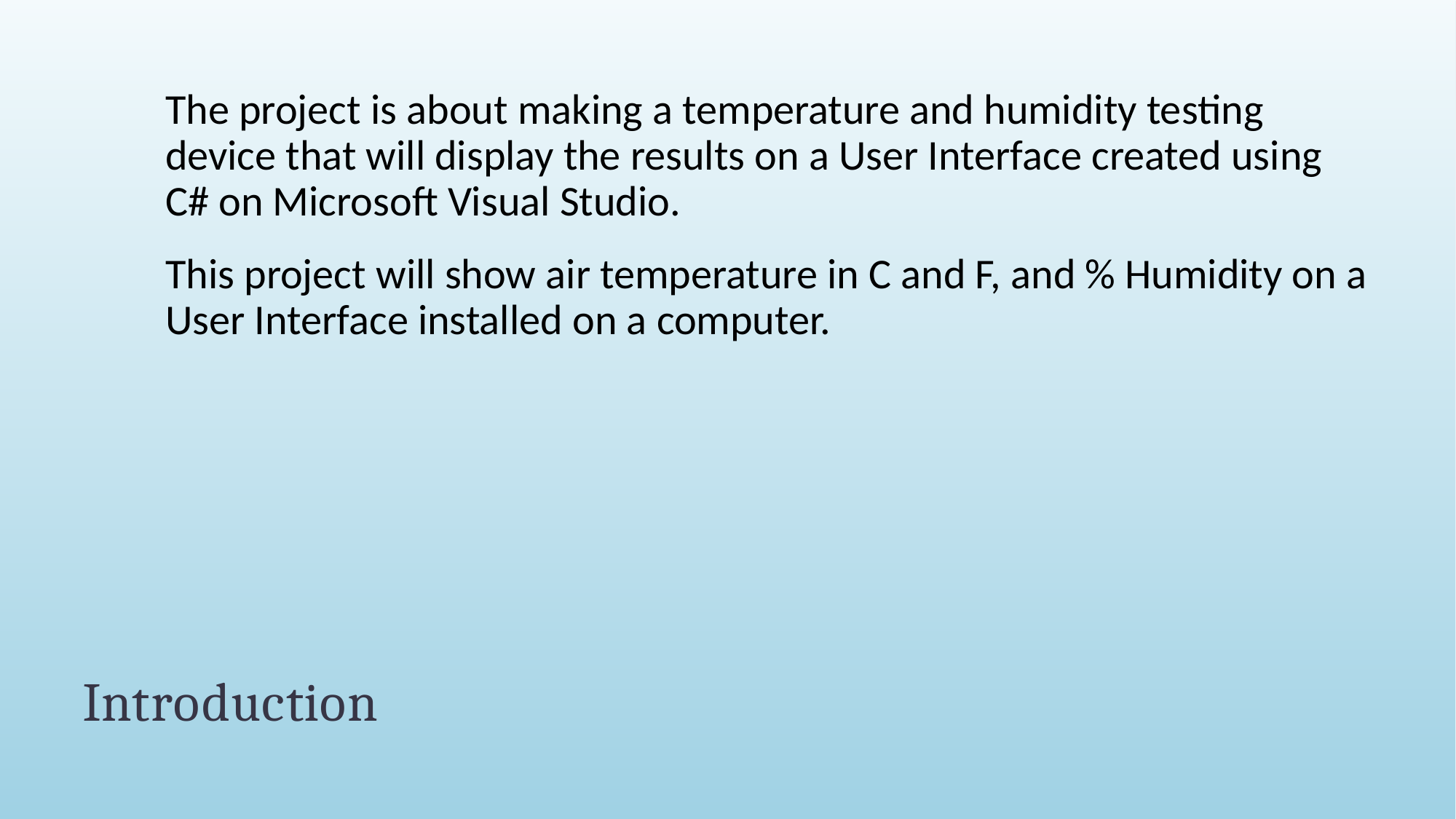

The project is about making a temperature and humidity testing device that will display the results on a User Interface created using C# on Microsoft Visual Studio.
This project will show air temperature in C and F, and % Humidity on a User Interface installed on a computer.
# Introduction